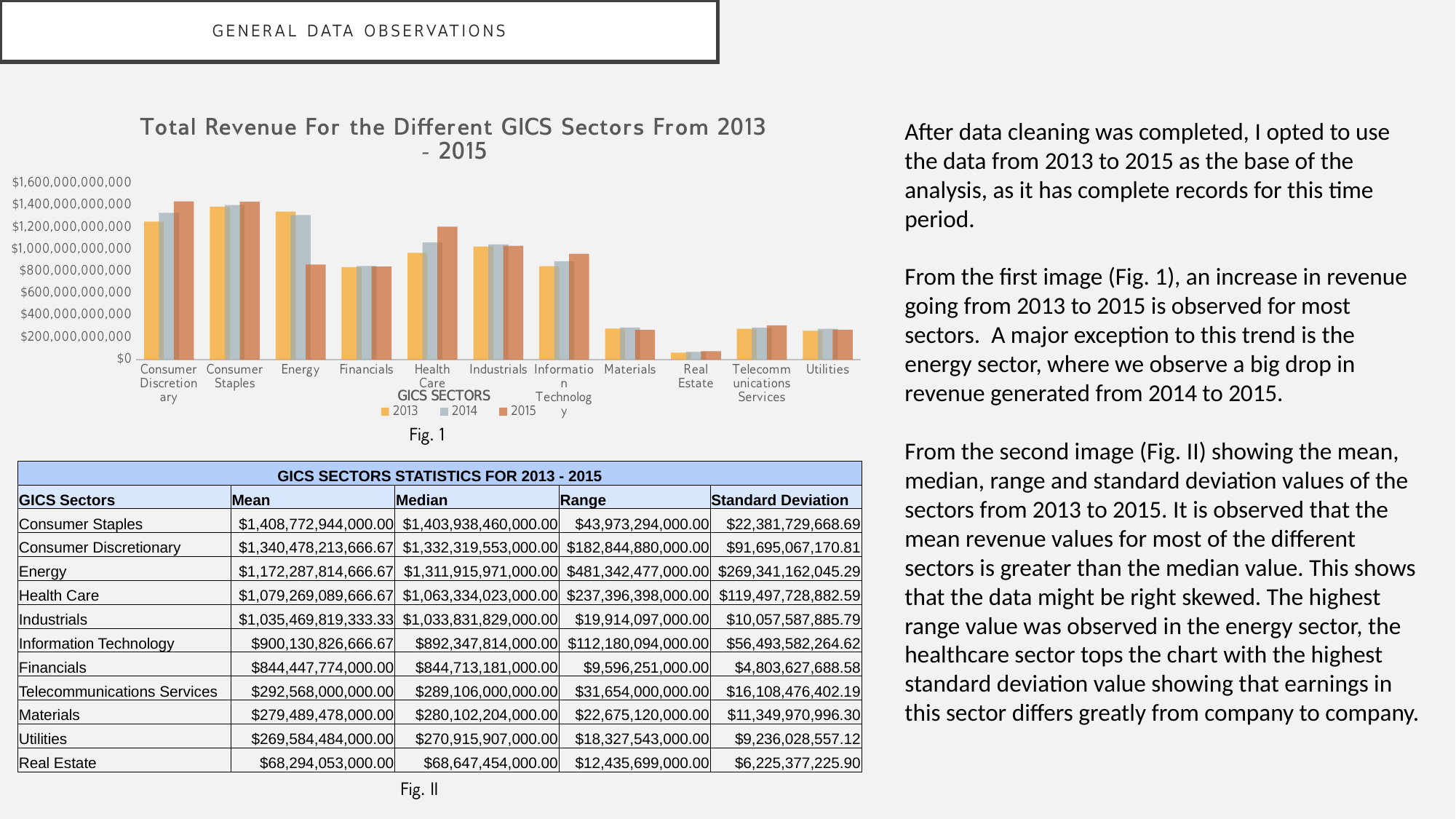

# GENERAL DATA observations

### Chart: Total Revenue For the Different GICS Sectors From 2013 - 2015

| Category | 2013 | 2014 | 2015 |
|---|---|---|---|
| Consumer Discretionary | 1253135104000.0 | 1332319553000.0 | 1435979984000.0 |
| Consumer Staples | 1389203539000.0 | 1403938460000.0 | 1433176833000.0 |
| Energy | 1343144975000.0 | 1311915971000.0 | 861802498000.0 |
| Financials | 839516945000.0 | 849113196000.0 | 844713181000.0 |
| Health Care | 968538424000.0 | 1063334023000.0 | 1205934822000.0 |
| Industrials | 1026331766000.0 | 1046245863000.0 | 1033831829000.0 |
| Information Technology | 847932286000.0 | 892347814000.0 | 960112380000.0 |
| Materials | 280102204000.0 | 290520675000.0 | 267845555000.0 |
| Real Estate | 61899503000.0 | 68647454000.0 | 74335202000.0 |
| Telecommunications Services | 278472000000.0 | 289106000000.0 | 310126000000.0 |
| Utilities | 259755001000.0 | 278082544000.0 | 270915907000.0 |
After data cleaning was completed, I opted to use the data from 2013 to 2015 as the base of the analysis, as it has complete records for this time period.

From the first image (Fig. 1), an increase in revenue going from 2013 to 2015 is observed for most sectors.  A major exception to this trend is the energy sector, where we observe a big drop in revenue generated from 2014 to 2015.

From the second image (Fig. II) showing the mean, median, range and standard deviation values of the sectors from 2013 to 2015. It is observed that the mean revenue values for most of the different sectors is greater than the median value. This shows that the data might be right skewed. The highest range value was observed in the energy sector, the healthcare sector tops the chart with the highest standard deviation value showing that earnings in this sector differs greatly from company to company.

Fig. 1
| GICS SECTORS STATISTICS FOR 2013 - 2015 |  |  |  |  |
| --- | --- | --- | --- | --- |
| GICS Sectors | Mean | Median | Range | Standard Deviation |
| Consumer Staples | $1,408,772,944,000.00 | $1,403,938,460,000.00 | $43,973,294,000.00 | $22,381,729,668.69 |
| Consumer Discretionary | $1,340,478,213,666.67 | $1,332,319,553,000.00 | $182,844,880,000.00 | $91,695,067,170.81 |
| Energy | $1,172,287,814,666.67 | $1,311,915,971,000.00 | $481,342,477,000.00 | $269,341,162,045.29 |
| Health Care | $1,079,269,089,666.67 | $1,063,334,023,000.00 | $237,396,398,000.00 | $119,497,728,882.59 |
| Industrials | $1,035,469,819,333.33 | $1,033,831,829,000.00 | $19,914,097,000.00 | $10,057,587,885.79 |
| Information Technology | $900,130,826,666.67 | $892,347,814,000.00 | $112,180,094,000.00 | $56,493,582,264.62 |
| Financials | $844,447,774,000.00 | $844,713,181,000.00 | $9,596,251,000.00 | $4,803,627,688.58 |
| Telecommunications Services | $292,568,000,000.00 | $289,106,000,000.00 | $31,654,000,000.00 | $16,108,476,402.19 |
| Materials | $279,489,478,000.00 | $280,102,204,000.00 | $22,675,120,000.00 | $11,349,970,996.30 |
| Utilities | $269,584,484,000.00 | $270,915,907,000.00 | $18,327,543,000.00 | $9,236,028,557.12 |
| Real Estate | $68,294,053,000.00 | $68,647,454,000.00 | $12,435,699,000.00 | $6,225,377,225.90 |
Fig. II